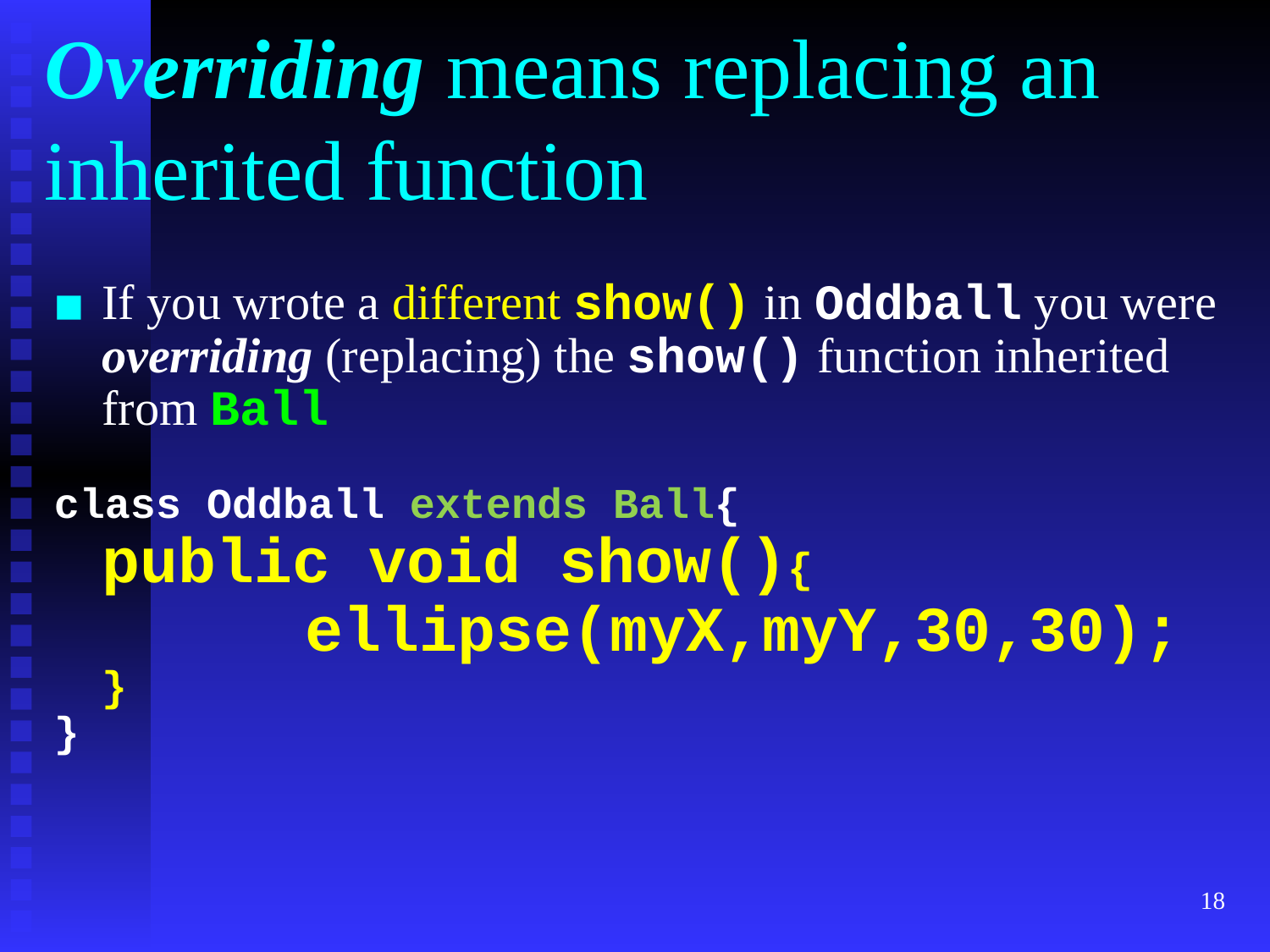

# Overriding means replacing an inherited function
If you wrote a different show() in Oddball you were overriding (replacing) the show() function inherited from Ball

class Oddball extends Ball{
	public void show(){
  	   ellipse(myX,myY,30,30);
	}
}

18